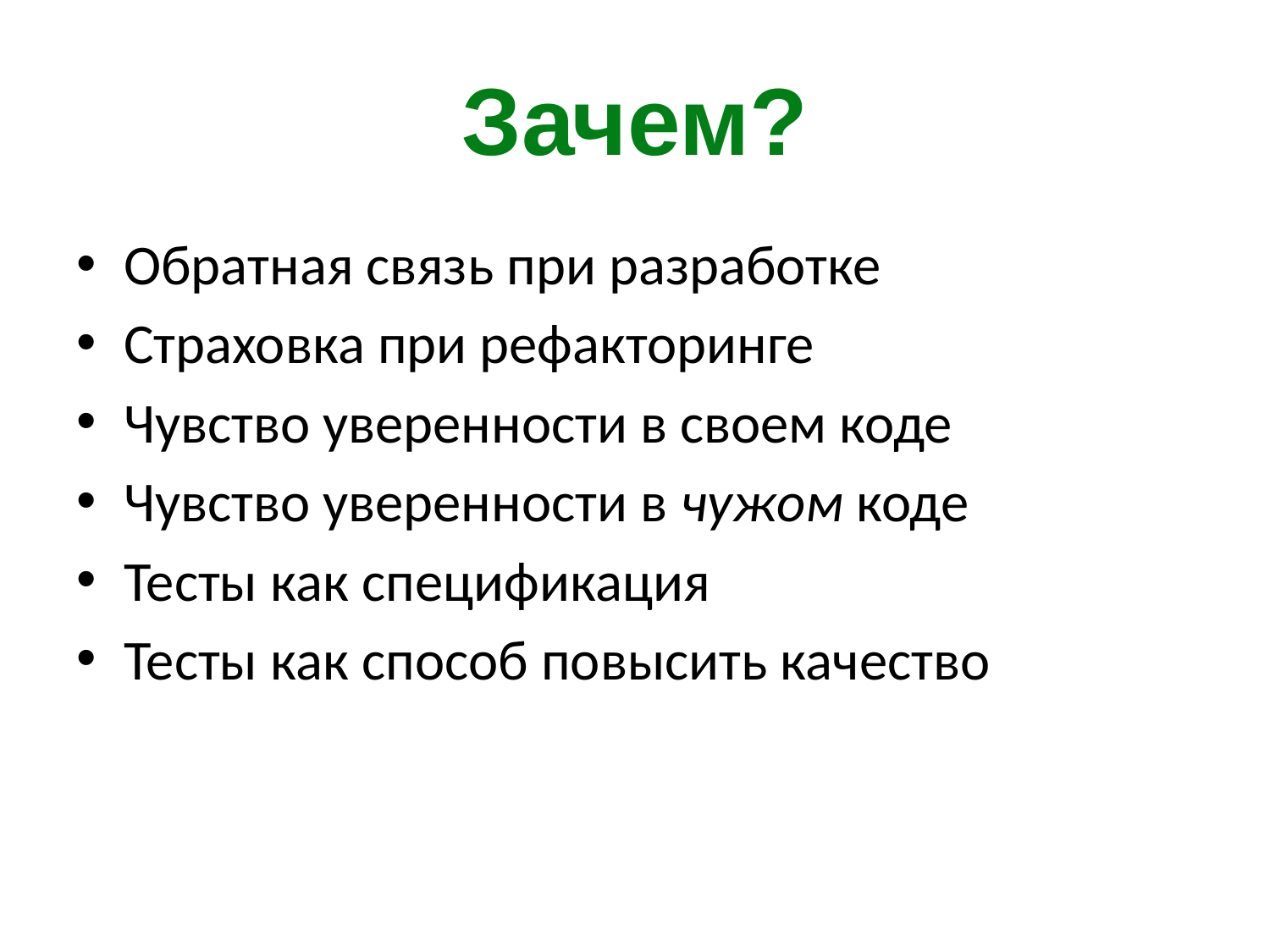

# Зачем?
Обратная связь при разработке
Страховка при рефакторинге
Чувство уверенности в своем коде
Чувство уверенности в чужом коде
Тесты как спецификация
Тесты как способ повысить качество